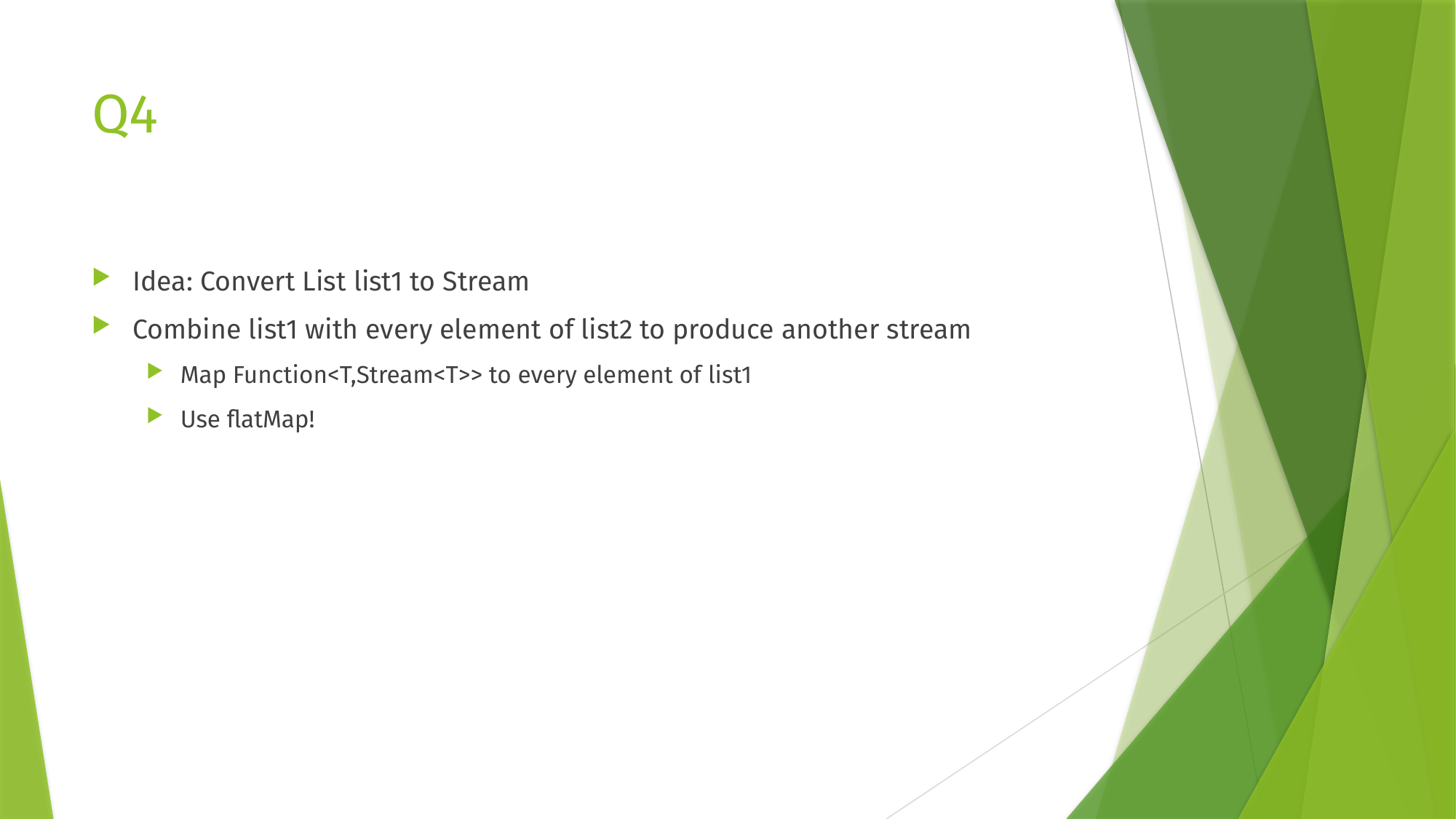

# Q4
Idea: Convert List list1 to Stream
Combine list1 with every element of list2 to produce another stream
Map Function<T,Stream<T>> to every element of list1
Use flatMap!